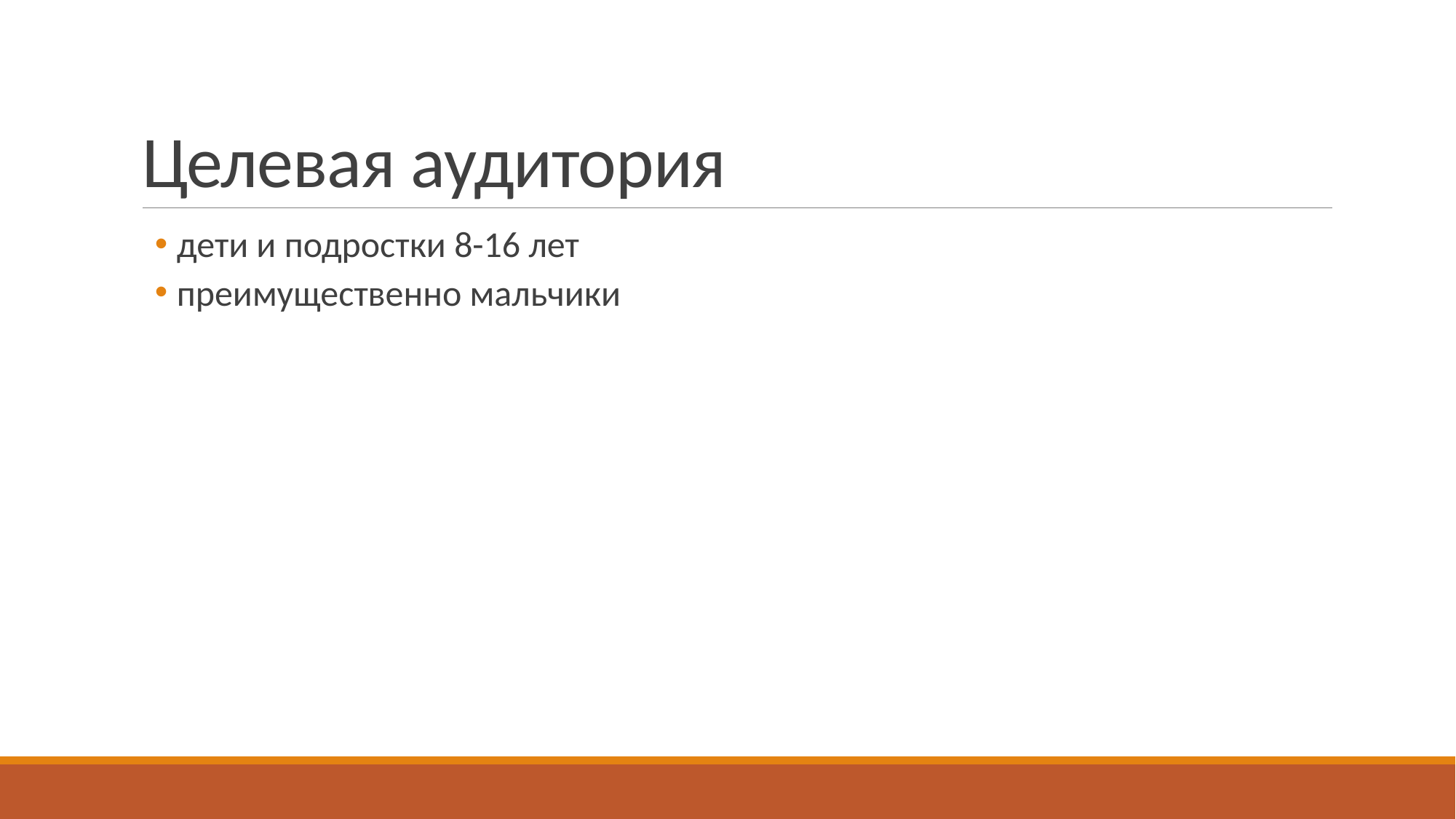

# Целевая аудитория
дети и подростки 8-16 лет
преимущественно мальчики